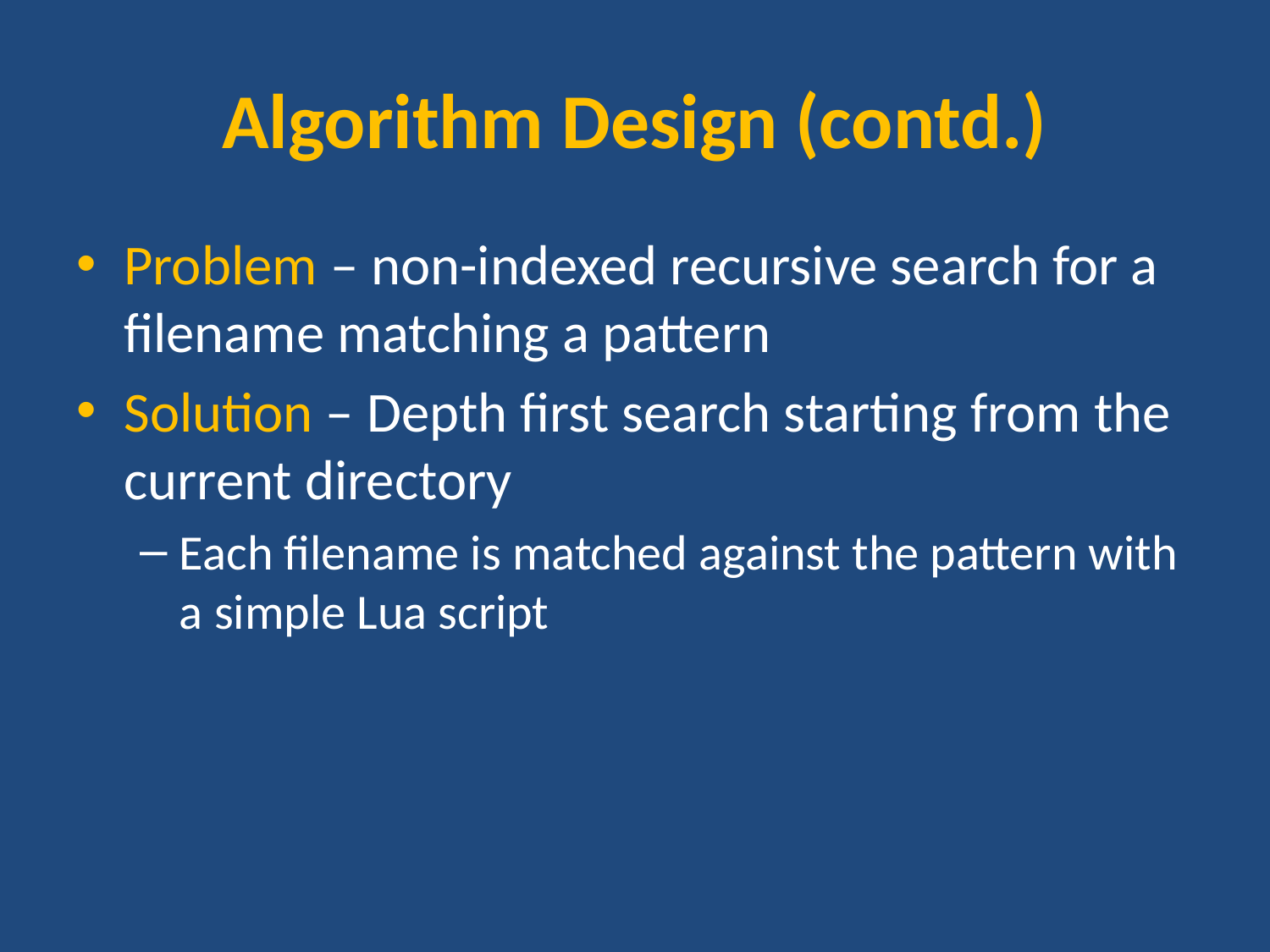

# Algorithm Design (contd.)
Problem – non-indexed recursive search for a filename matching a pattern
Solution – Depth first search starting from the current directory
Each filename is matched against the pattern with a simple Lua script